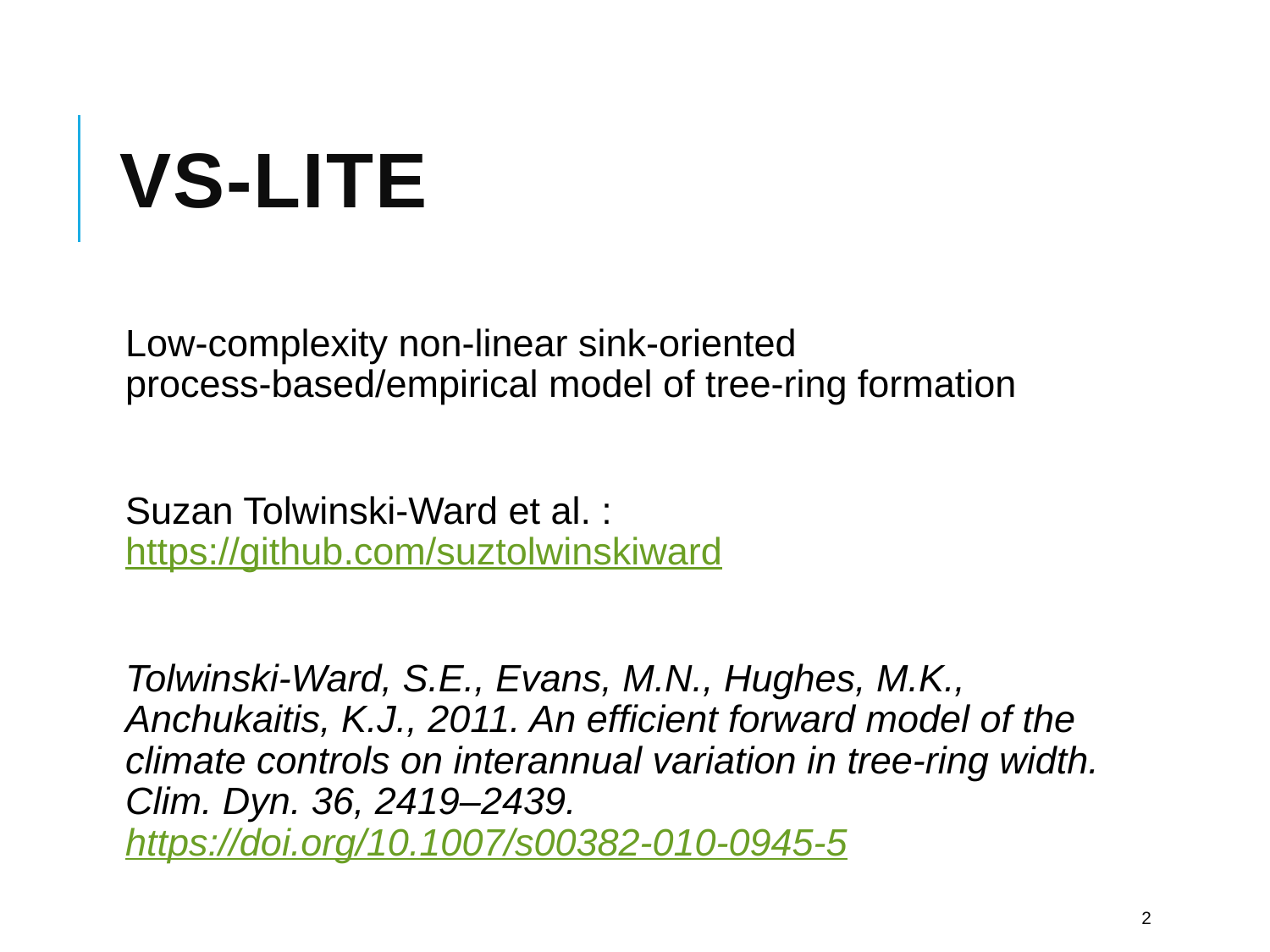

# VS-Lite
Low-complexity non-linear sink-oriented process-based/empirical model of tree-ring formation

Suzan Tolwinski-Ward et al. : https://github.com/suztolwinskiward

Tolwinski-Ward, S.E., Evans, M.N., Hughes, M.K., Anchukaitis, K.J., 2011. An efficient forward model of the climate controls on interannual variation in tree-ring width. Clim. Dyn. 36, 2419–2439. https://doi.org/10.1007/s00382-010-0945-5

2